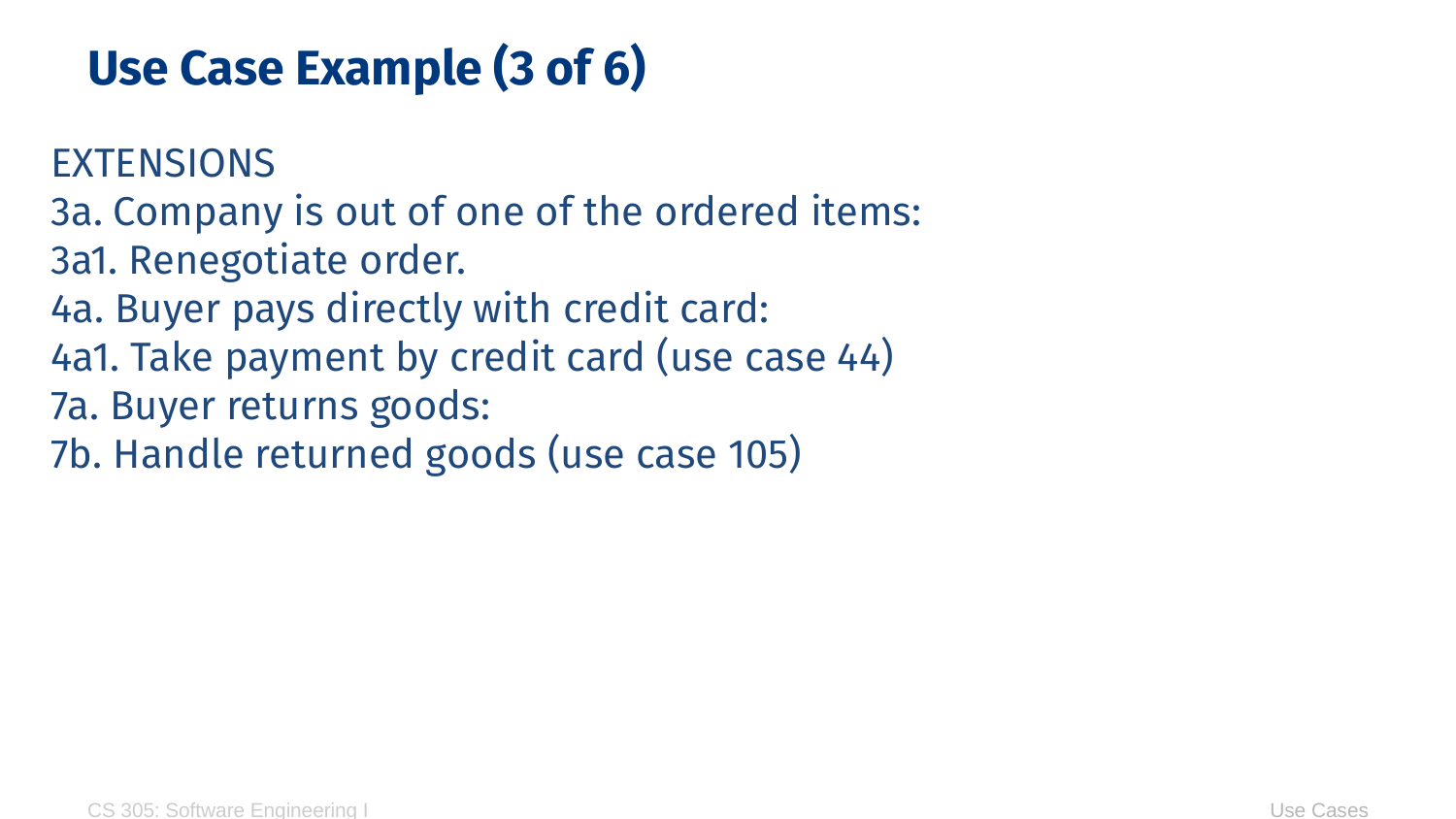

# Use Case Example (3 of 6)
EXTENSIONS
3a. Company is out of one of the ordered items:
3a1. Renegotiate order.
4a. Buyer pays directly with credit card:
4a1. Take payment by credit card (use case 44)
7a. Buyer returns goods:
7b. Handle returned goods (use case 105)

CS 305: Software Engineering I
Use Cases